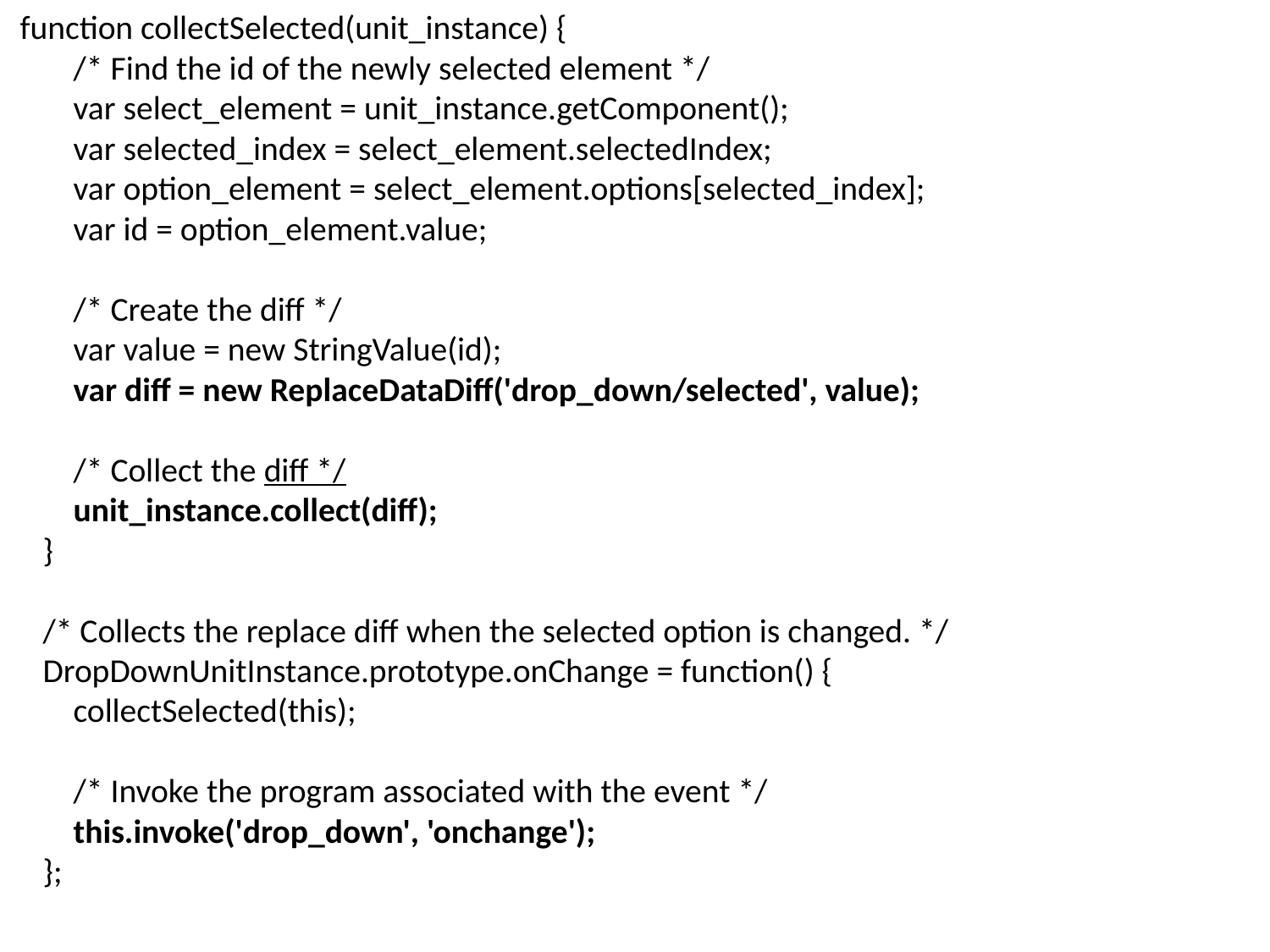

function collectSelected(unit_instance) {
        /* Find the id of the newly selected element */
        var select_element = unit_instance.getComponent();
        var selected_index = select_element.selectedIndex;
        var option_element = select_element.options[selected_index];
        var id = option_element.value;

        /* Create the diff */
        var value = new StringValue(id);
        var diff = new ReplaceDataDiff('drop_down/selected', value);

        /* Collect the diff */
        unit_instance.collect(diff);
    }

    /* Collects the replace diff when the selected option is changed. */
    DropDownUnitInstance.prototype.onChange = function() {
        collectSelected(this);

        /* Invoke the program associated with the event */
        this.invoke('drop_down', 'onchange');
    };